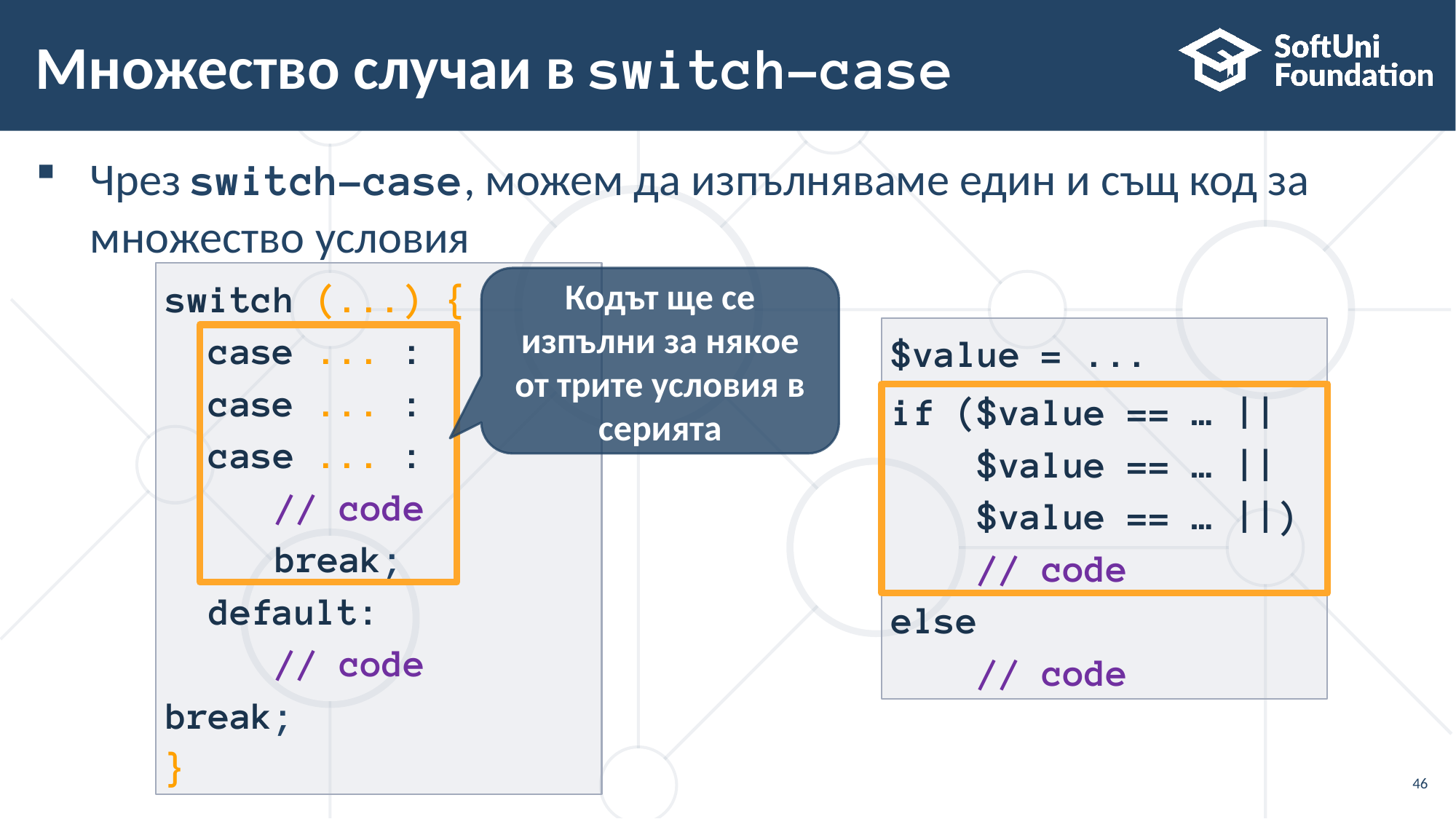

# Множество случаи в switch-case
Чрез switch-case, можем да изпълняваме един и същ код за
множество условия
switch (...) {
  case ... :
  case ... :
  casе ... :
	// code
	break;
  default:
	// code 	break;
}
Кодът ще се изпълни за някое от трите условия в серията
$value = ...
if ($value == … ||
    $value == … ||
    $value == … ||)
    // code
else
    // code

46